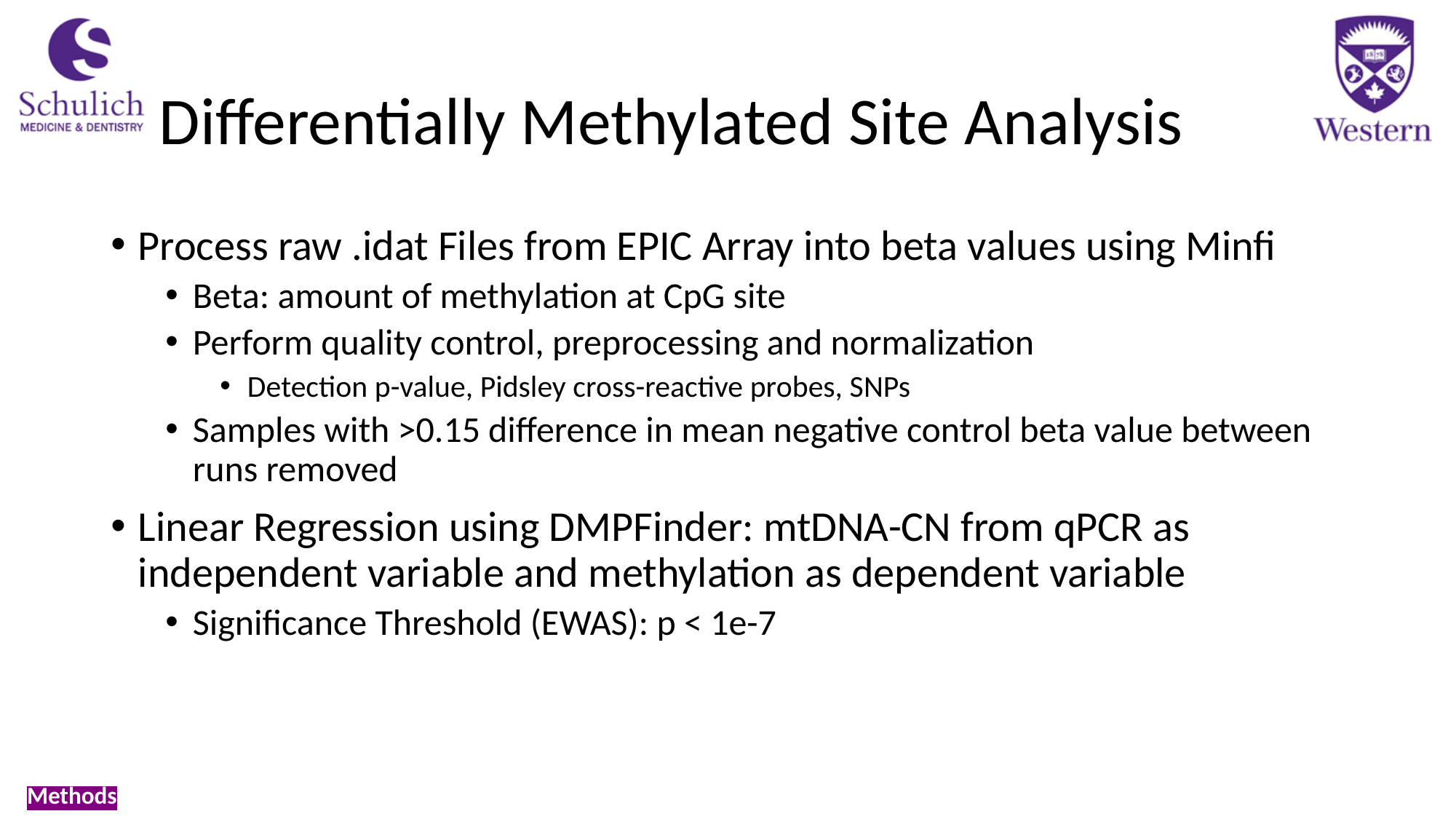

# Differentially Methylated Site Analysis
Process raw .idat Files from EPIC Array into beta values using Minfi
Beta: amount of methylation at CpG site
Perform quality control, preprocessing and normalization
Detection p-value, Pidsley cross-reactive probes, SNPs
Samples with >0.15 difference in mean negative control beta value between runs removed
Linear Regression using DMPFinder: mtDNA-CN from qPCR as independent variable and methylation as dependent variable
Significance Threshold (EWAS): p < 1e-7
Methods